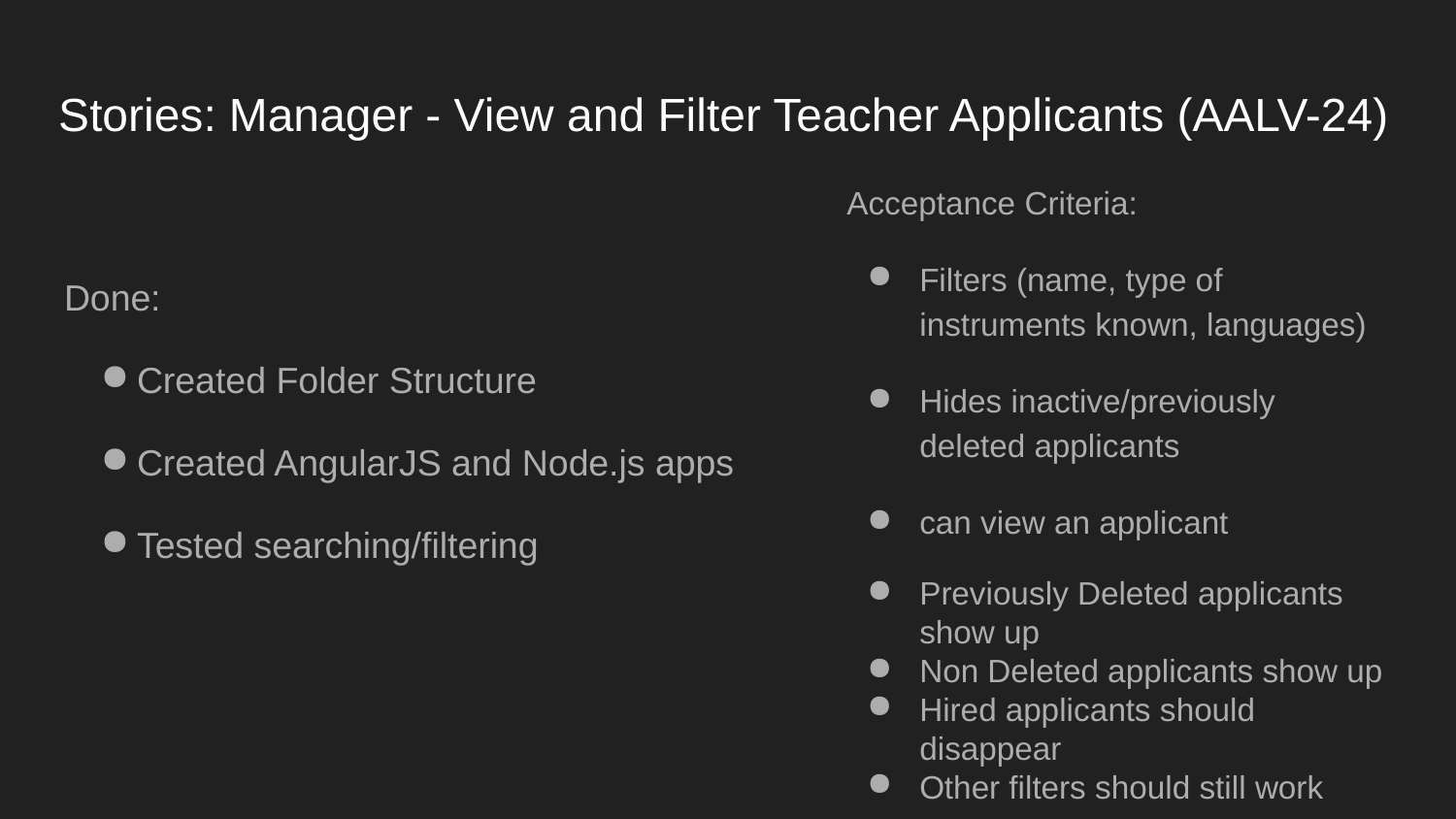

# Stories: Manager - View and Filter Teacher Applicants (AALV-24)
Acceptance Criteria:
Filters (name, type of instruments known, languages)
Hides inactive/previously deleted applicants
can view an applicant
Previously Deleted applicants show up
Non Deleted applicants show up
Hired applicants should disappear
Other filters should still work
Done:
Created Folder Structure
Created AngularJS and Node.js apps
Tested searching/filtering